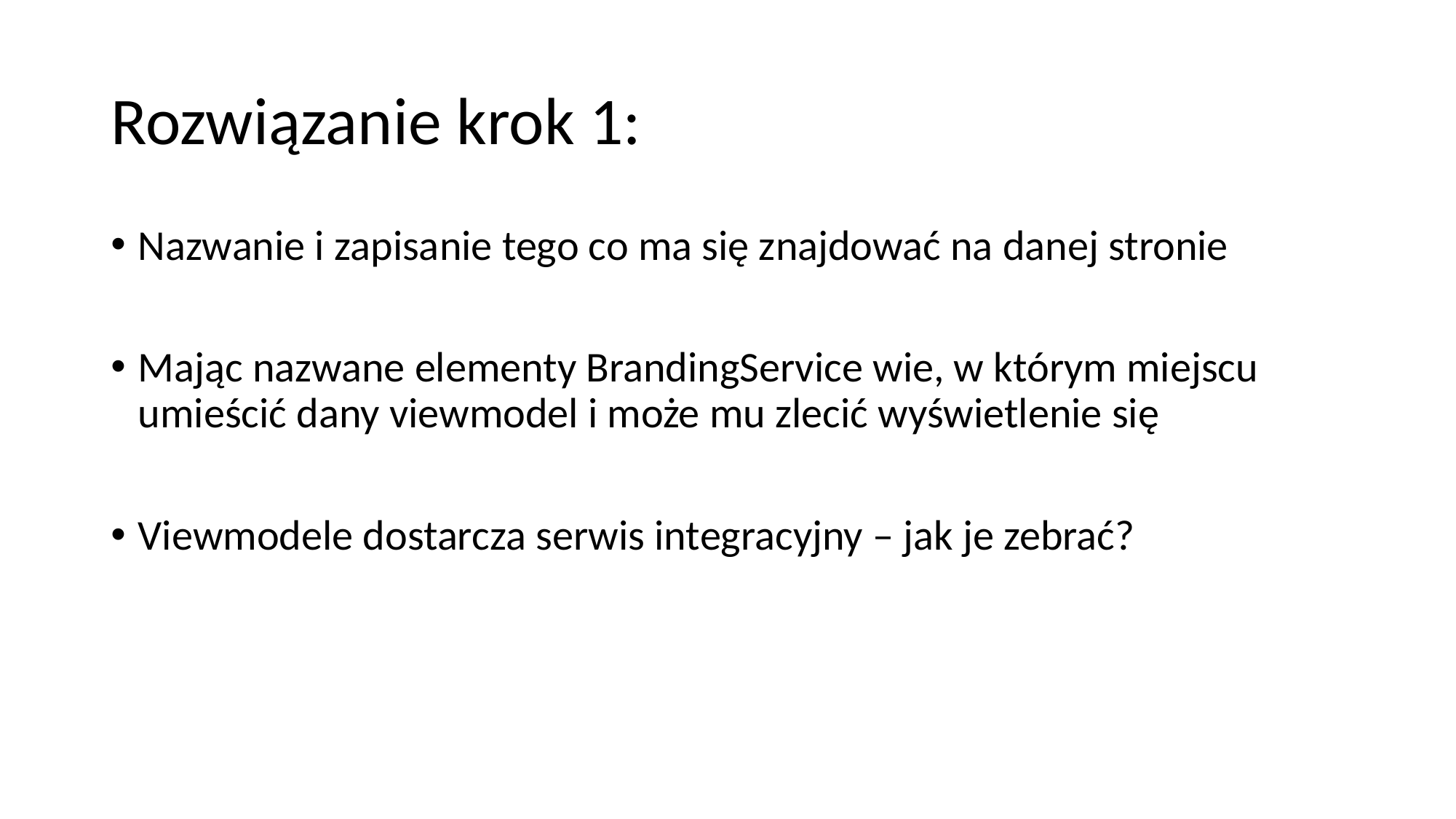

# Rozwiązanie krok 1:
Nazwanie i zapisanie tego co ma się znajdować na danej stronie

Mając nazwane elementy BrandingService wie, w którym miejscu umieścić dany viewmodel i może mu zlecić wyświetlenie się

Viewmodele dostarcza serwis integracyjny – jak je zebrać?